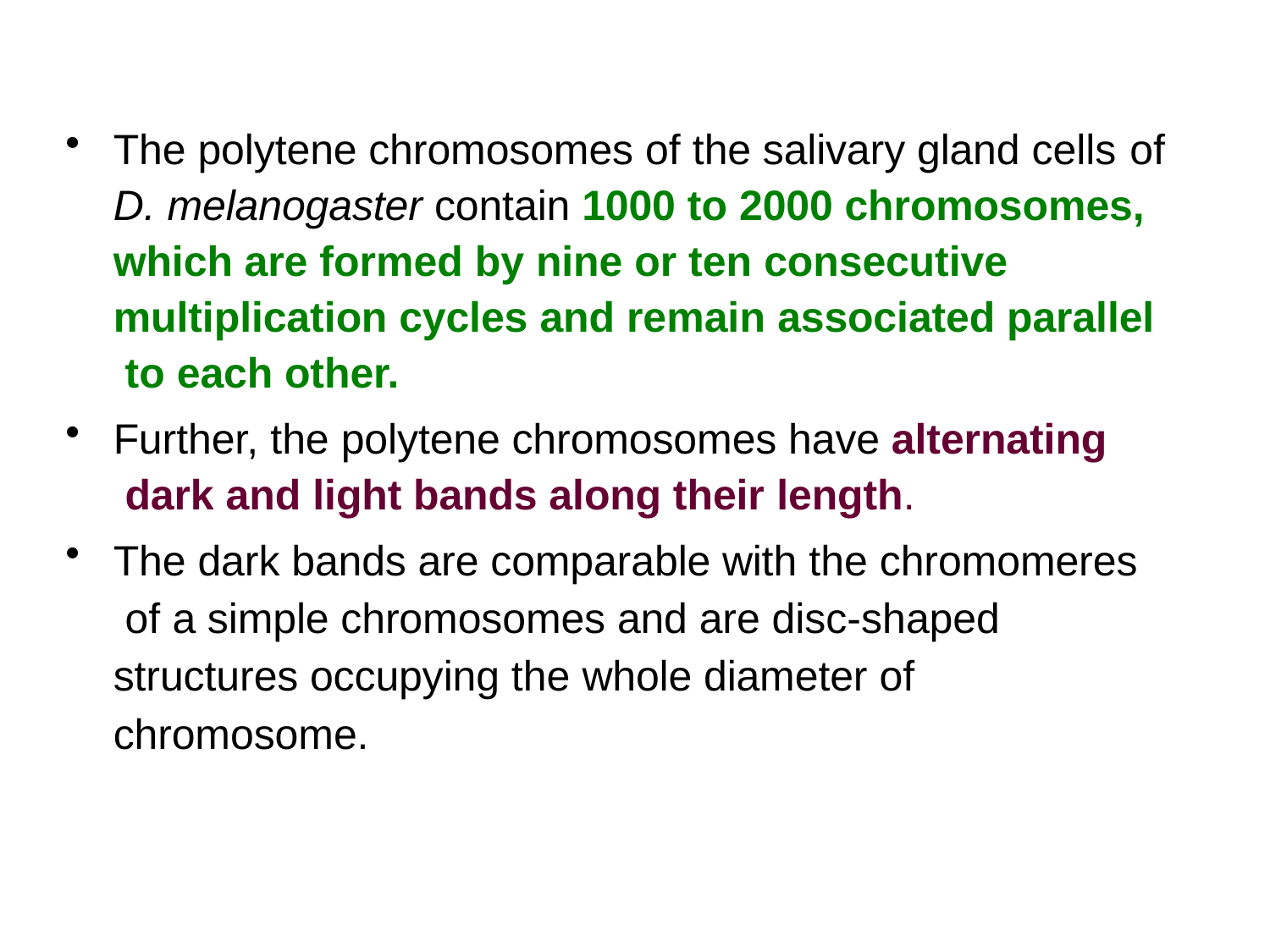

The polytene chromosomes of the salivary gland cells of
D. melanogaster contain 1000 to 2000 chromosomes,  which are formed by nine or ten consecutive  multiplication cycles and remain associated parallel  to each other.
Further, the polytene chromosomes have alternating  dark and light bands along their length.
The dark bands are comparable with the chromomeres  of a simple chromosomes and are disc-shaped  structures occupying the whole diameter of  chromosome.